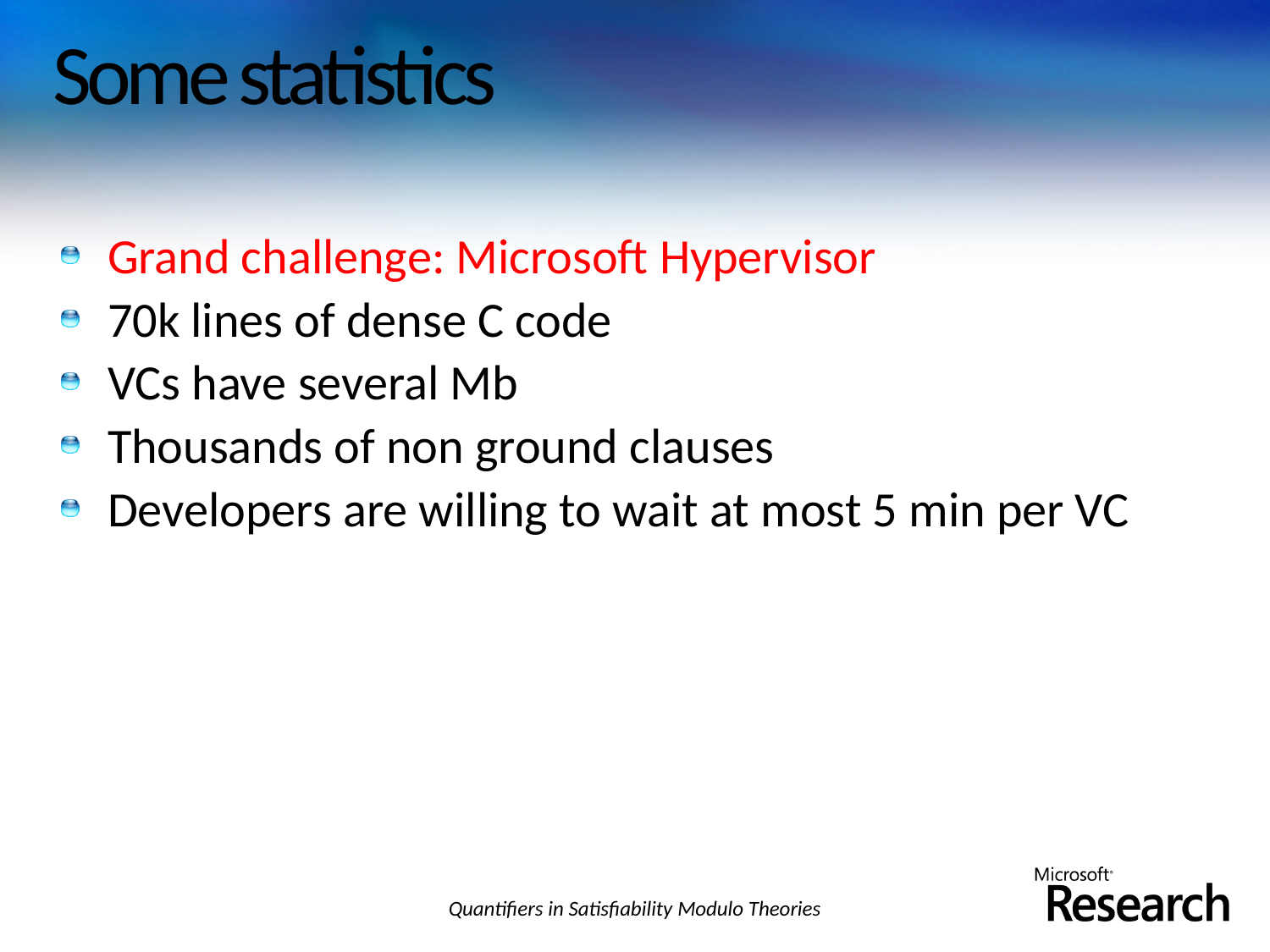

# Some statistics
Grand challenge: Microsoft Hypervisor
70k lines of dense C code
VCs have several Mb
Thousands of non ground clauses
Developers are willing to wait at most 5 min per VC

Quantifiers in Satisfiability Modulo Theories